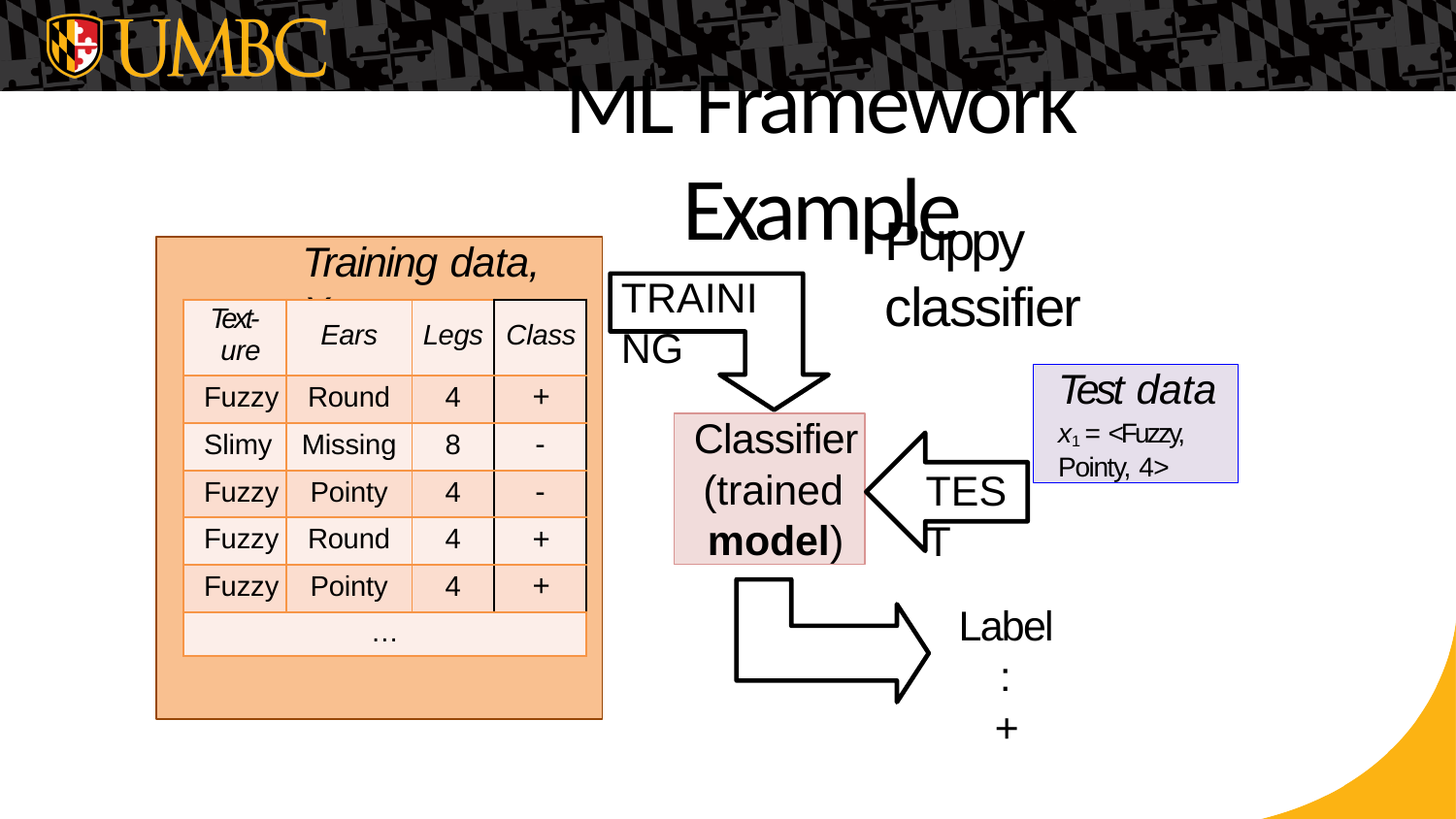

# ML Framework Example
Puppy classifier
Training data, X

Training

| Text- ure | Ears | Legs | Class |
| --- | --- | --- | --- |
| Fuzzy | Round | 4 | + |
| Slimy | Missing | 8 | - |
| Fuzzy | Pointy | 4 | - |
| Fuzzy | Round | 4 | + |
| Fuzzy | Pointy | 4 | + |
| … |  |  |  |
Test data
x1 = <Fuzzy, Pointy, 4>
Classifier
(trained
model)

Test

Label:
+